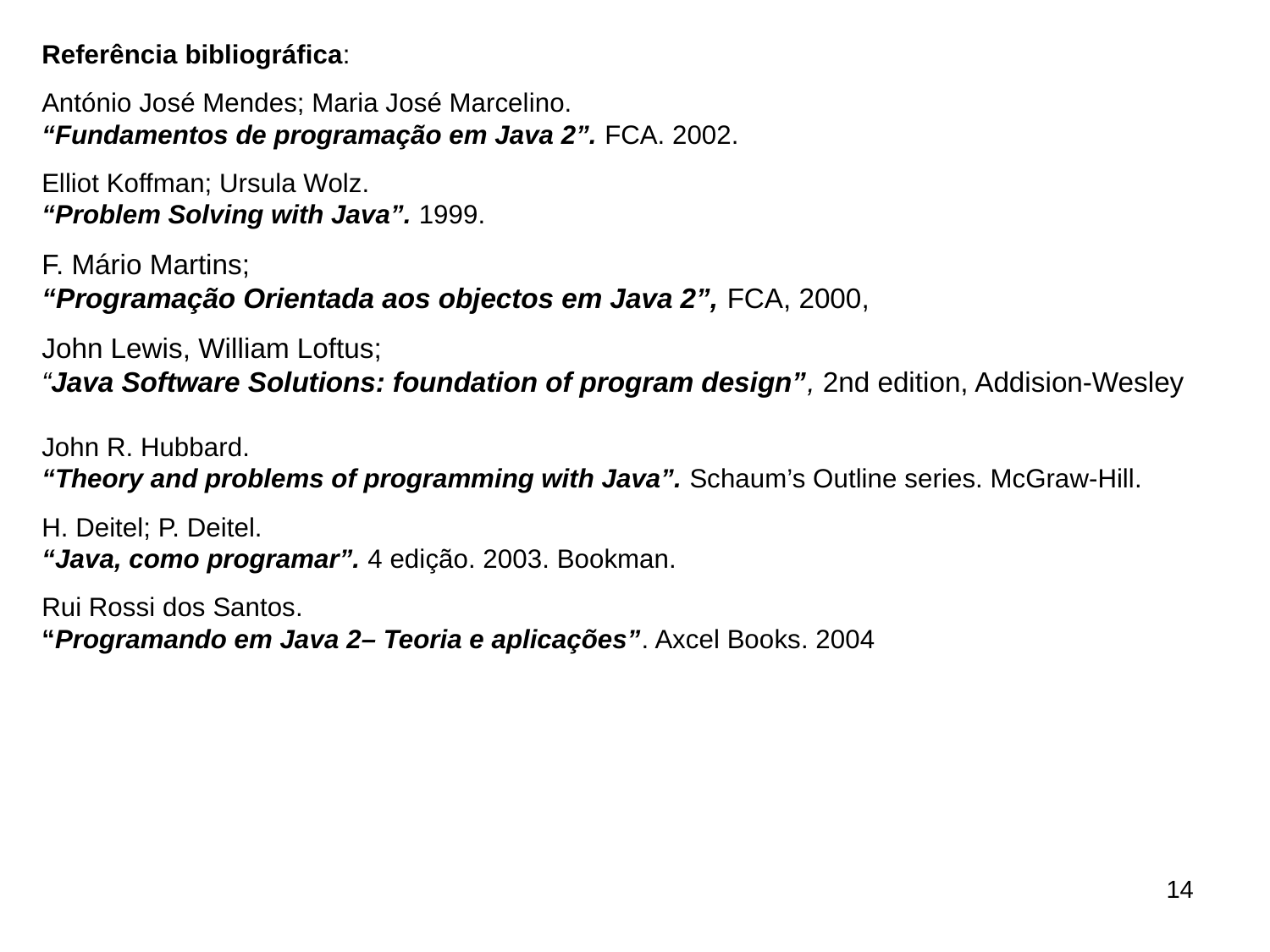

Referência bibliográfica:

António José Mendes; Maria José Marcelino.
“Fundamentos de programação em Java 2”. FCA. 2002.

Elliot Koffman; Ursula Wolz.
“Problem Solving with Java”. 1999.

F. Mário Martins;
“Programação Orientada aos objectos em Java 2”, FCA, 2000,

John Lewis, William Loftus;
“Java Software Solutions: foundation of program design”, 2nd edition, Addision-Wesley

John R. Hubbard.
“Theory and problems of programming with Java”. Schaum’s Outline series. McGraw-Hill.

H. Deitel; P. Deitel.
“Java, como programar”. 4 edição. 2003. Bookman.

Rui Rossi dos Santos.
“Programando em Java 2– Teoria e aplicações”. Axcel Books. 2004
14